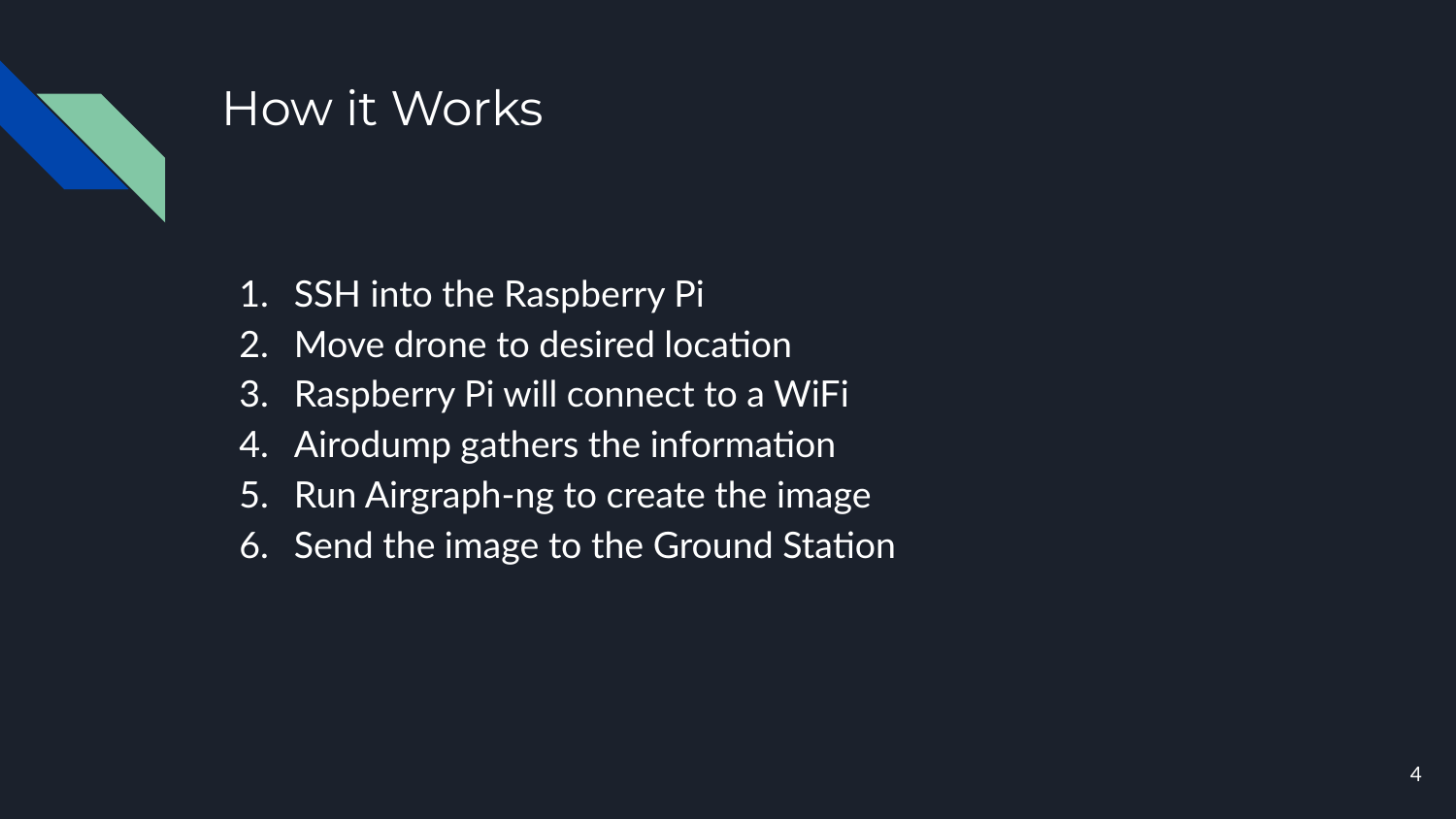

# How it Works
SSH into the Raspberry Pi
Move drone to desired location
Raspberry Pi will connect to a WiFi
Airodump gathers the information
Run Airgraph-ng to create the image
Send the image to the Ground Station
4